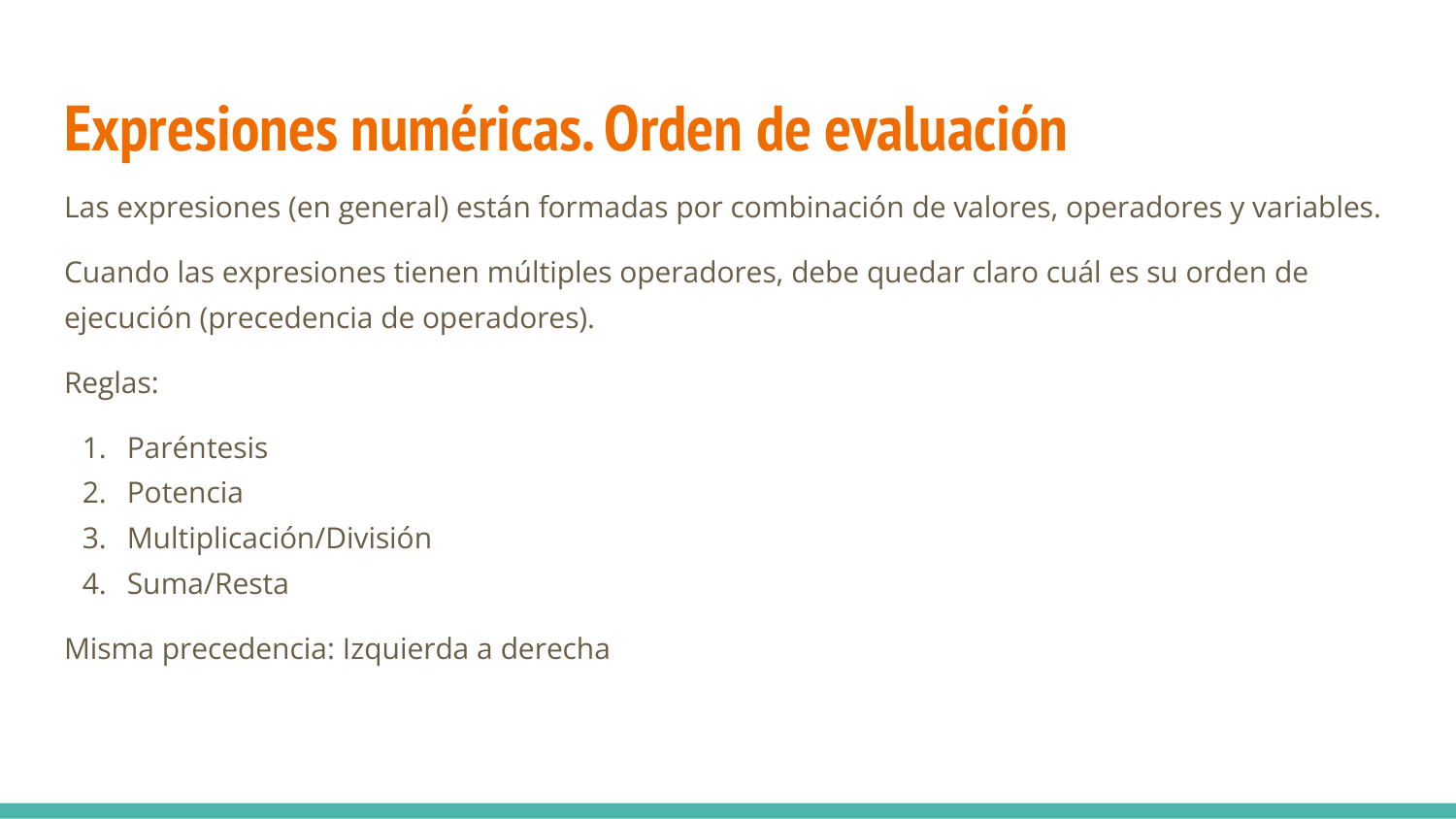

# Expresiones numéricas. Orden de evaluación
Las expresiones (en general) están formadas por combinación de valores, operadores y variables.
Cuando las expresiones tienen múltiples operadores, debe quedar claro cuál es su orden de ejecución (precedencia de operadores).
Reglas:
Paréntesis
Potencia
Multiplicación/División
Suma/Resta
Misma precedencia: Izquierda a derecha